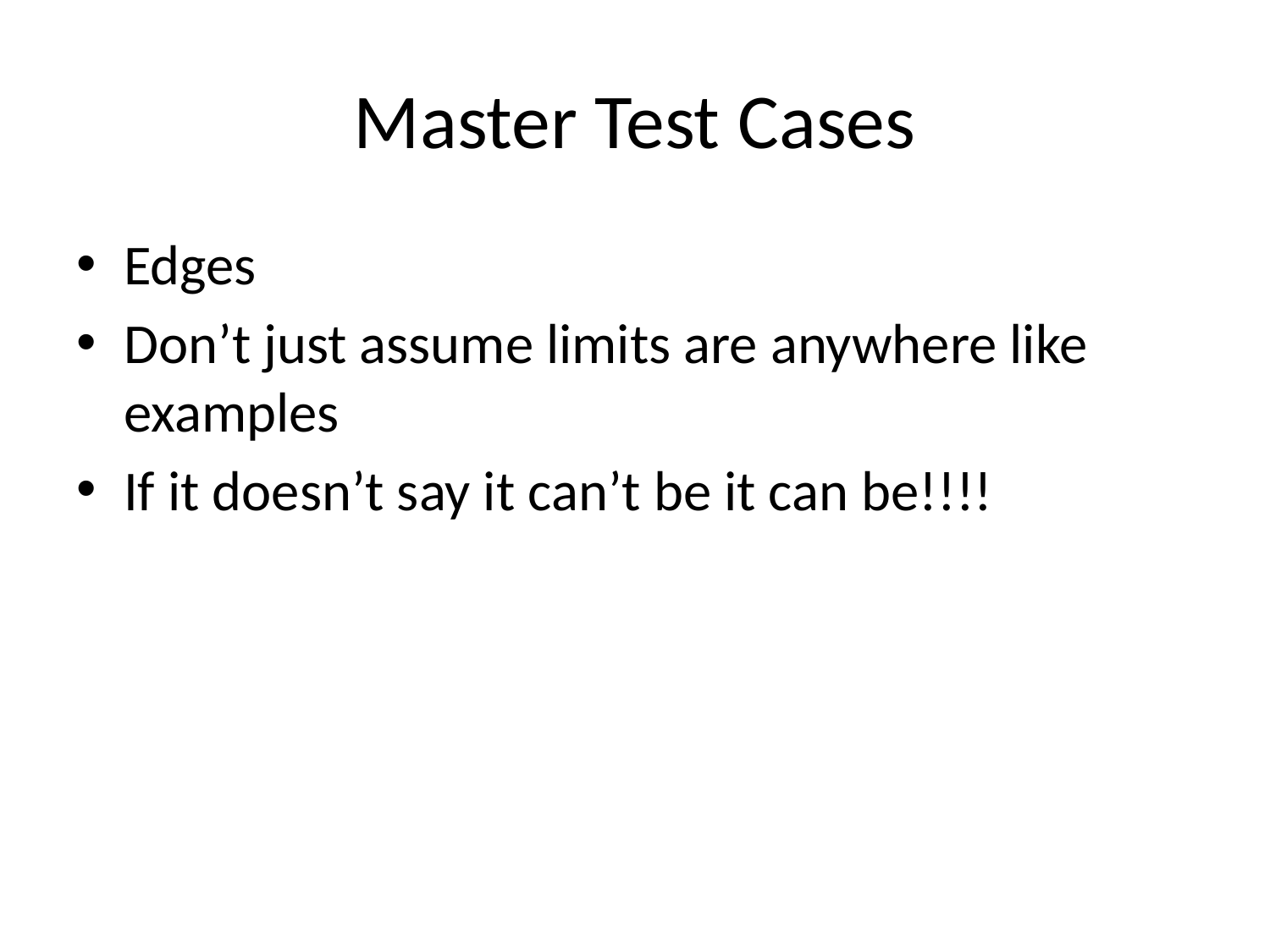

# Master Test Cases
Edges
Don’t just assume limits are anywhere like examples
If it doesn’t say it can’t be it can be!!!!